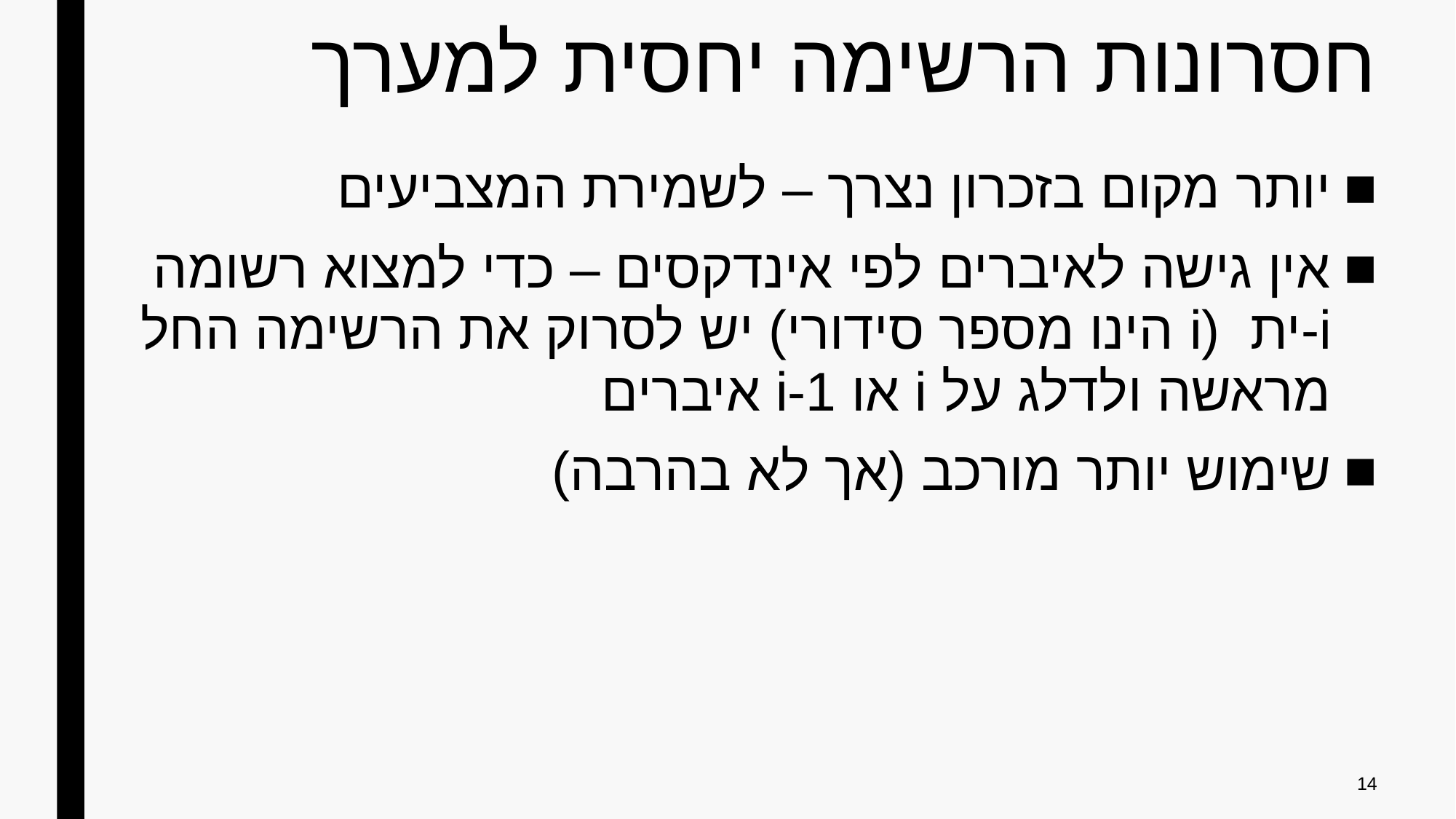

# חסרונות הרשימה יחסית למערך
יותר מקום בזכרון נצרך – לשמירת המצביעים
אין גישה לאיברים לפי אינדקסים – כדי למצוא רשומה  i-ית  (i הינו מספר סידורי) יש לסרוק את הרשימה החל מראשה ולדלג על i או i-1 איברים
שימוש יותר מורכב (אך לא בהרבה)
14